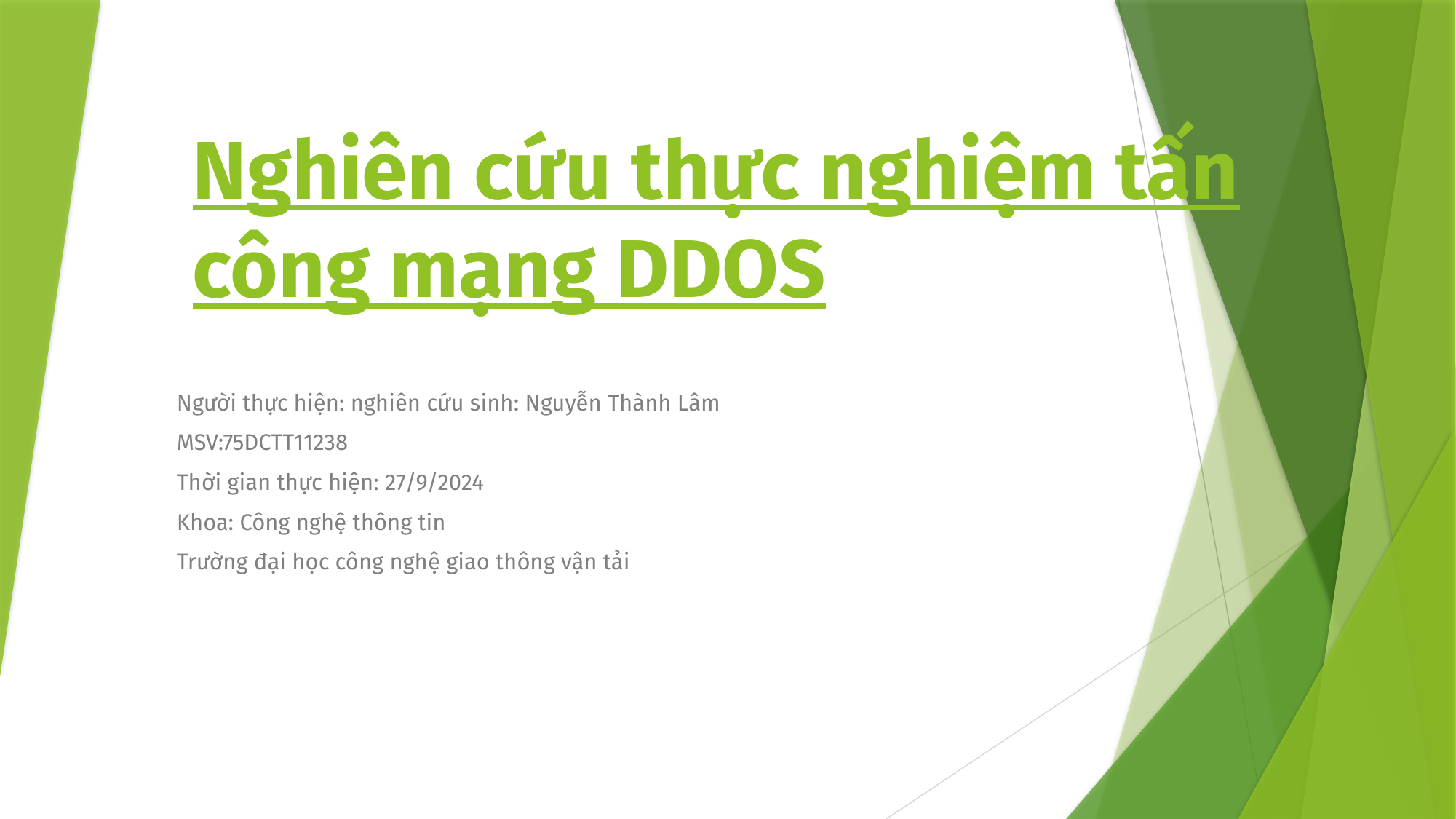

# Nghiên cứu thực nghiệm tấn công mạng DDOS
Người thực hiện: nghiên cứu sinh: Nguyễn Thành Lâm
MSV:75DCTT11238
Thời gian thực hiện: 27/9/2024
Khoa: Công nghệ thông tin
Trường đại học công nghệ giao thông vận tải